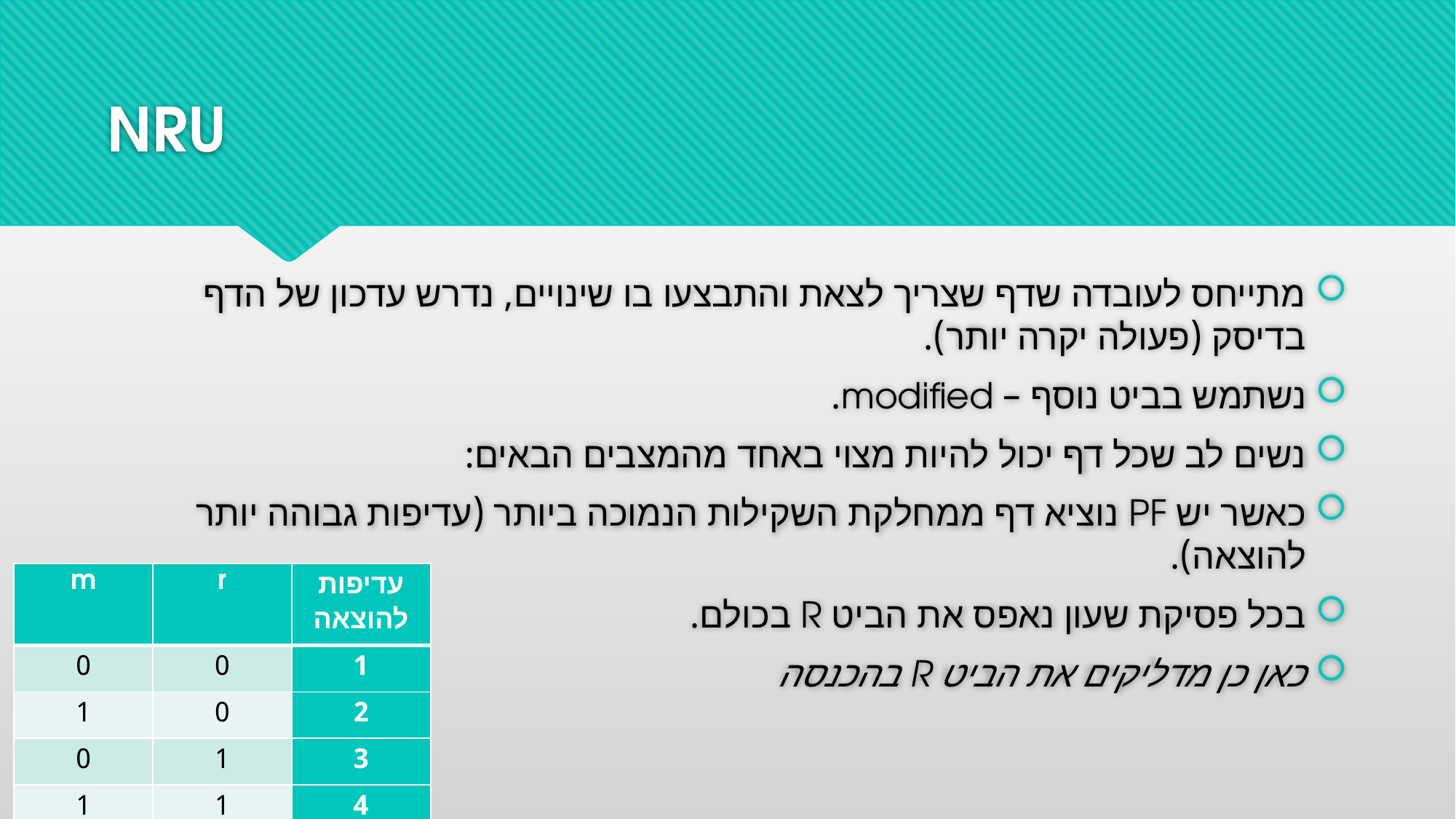

# NRU
מתייחס לעובדה שדף שצריך לצאת והתבצעו בו שינויים, נדרש עדכון של הדף בדיסק (פעולה יקרה יותר).
נשתמש בביט נוסף – modified.
נשים לב שכל דף יכול להיות מצוי באחד מהמצבים הבאים:
כאשר יש PF נוציא דף ממחלקת השקילות הנמוכה ביותר (עדיפות גבוהה יותר להוצאה).
בכל פסיקת שעון נאפס את הביט R בכולם.
כאן כן מדליקים את הביט R בהכנסה
| m | r | עדיפות להוצאה |
| --- | --- | --- |
| 0 | 0 | 1 |
| 1 | 0 | 2 |
| 0 | 1 | 3 |
| 1 | 1 | 4 |